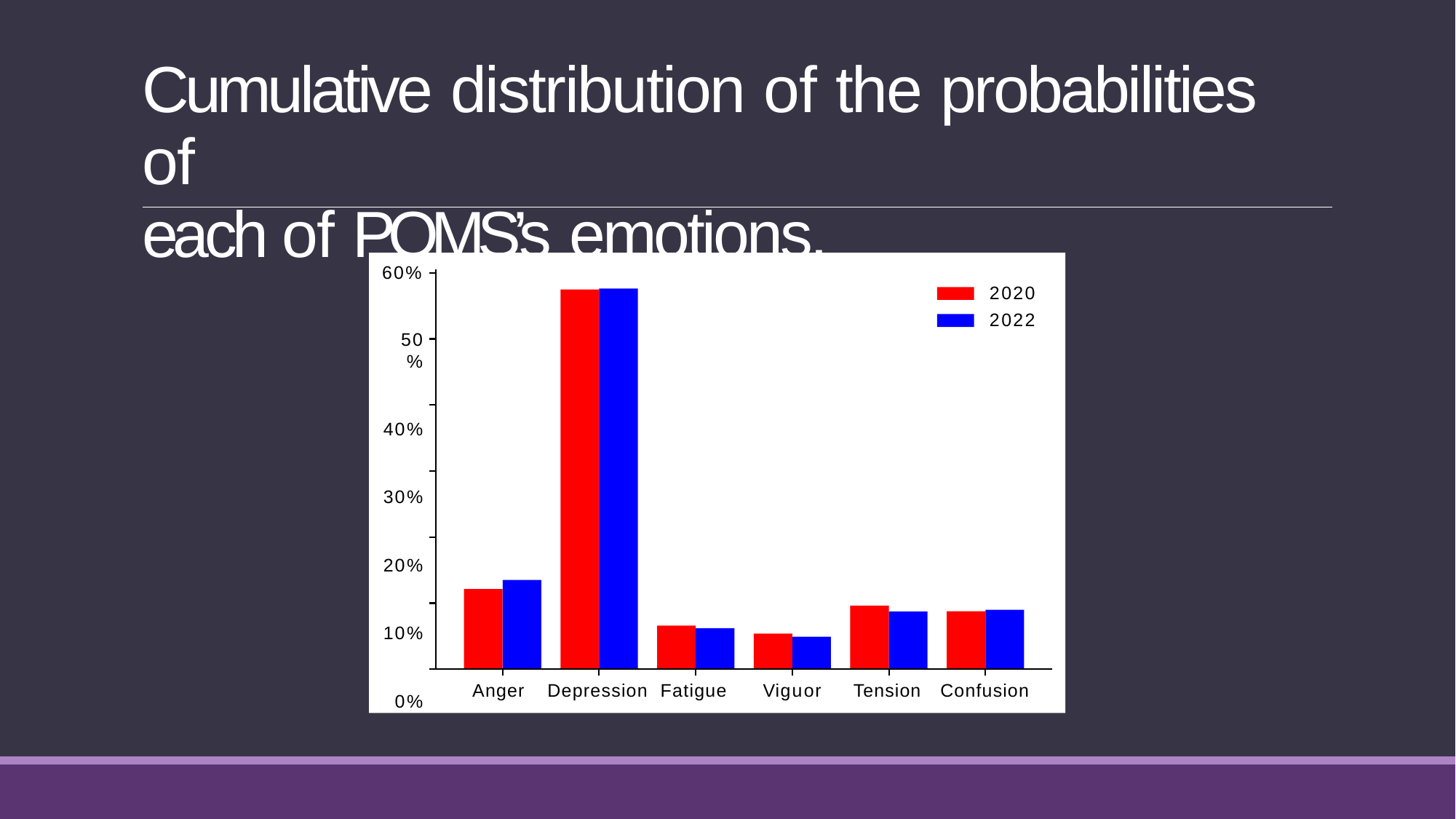

# Cumulative distribution of the probabilities of
each of POMS’s emotions.

60%

2020
2022
50 %

40%

30%

20%

10%

0%

Anger	Depression Fatigue
Viguor
Tension	Confusion